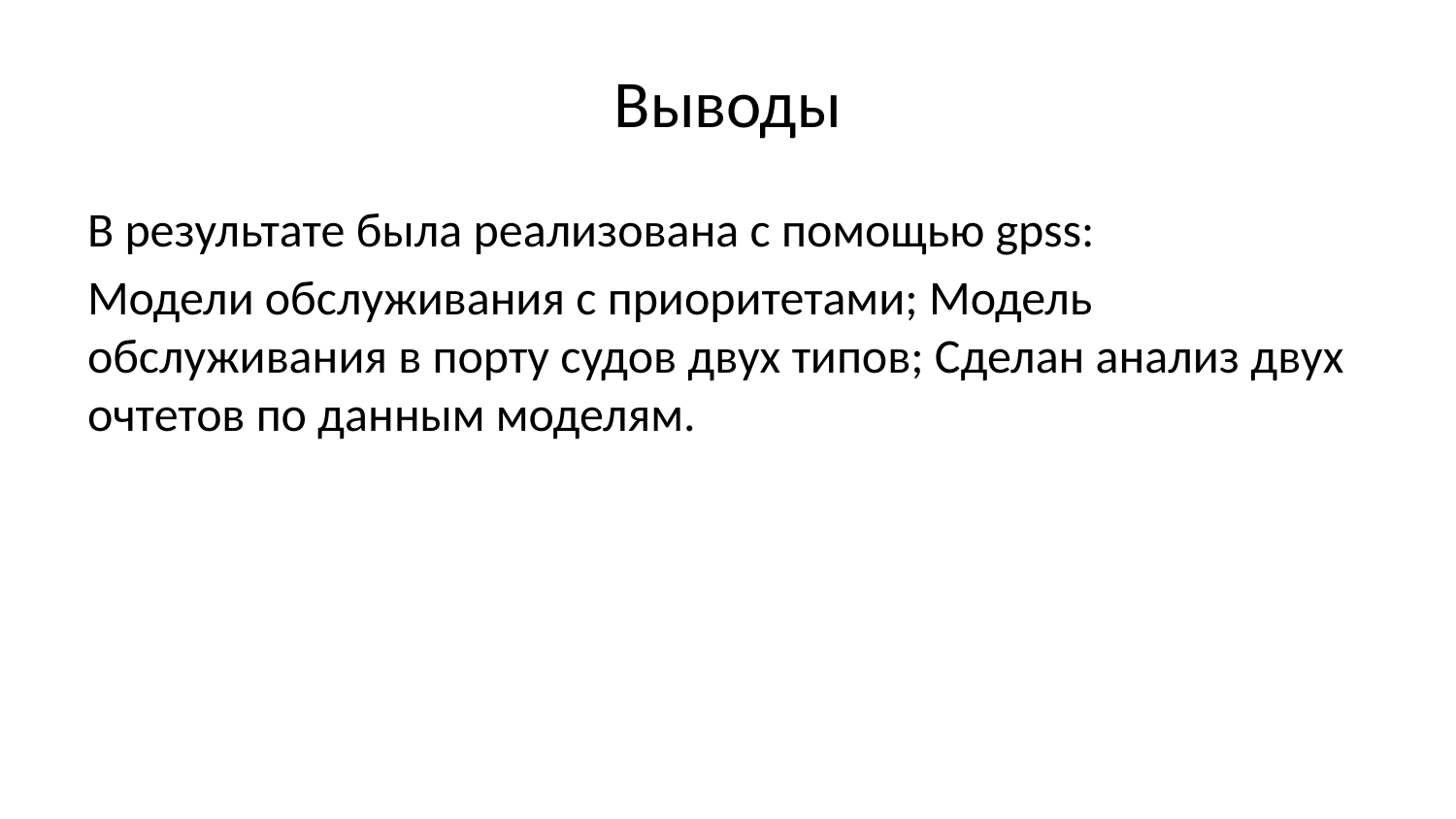

# Выводы
В результате была реализована с помощью gpss:
Модели обслуживания с приоритетами; Модель обслуживания в порту судов двух типов; Cделан анализ двух очтетов по данным моделям.